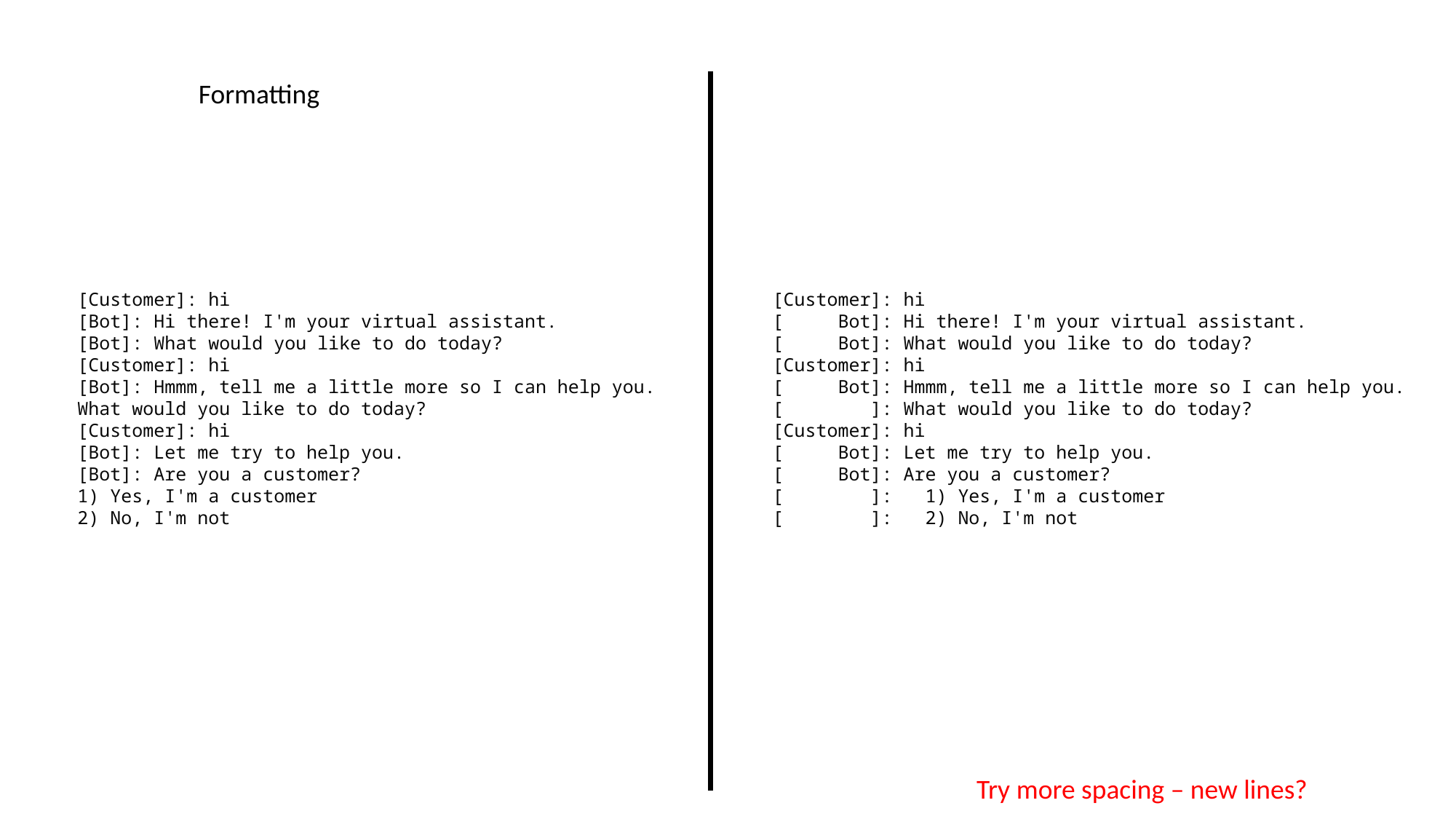

Formatting
[Customer]: hi
[Bot]: Hi there! I'm your virtual assistant.
[Bot]: What would you like to do today?
[Customer]: hi
[Bot]: Hmmm, tell me a little more so I can help you.
What would you like to do today?
[Customer]: hi
[Bot]: Let me try to help you.
[Bot]: Are you a customer?
1) Yes, I'm a customer
2) No, I'm not
[Customer]: hi
[     Bot]: Hi there! I'm your virtual assistant.
[     Bot]: What would you like to do today?
[Customer]: hi
[     Bot]: Hmmm, tell me a little more so I can help you.
[        ]: What would you like to do today?
[Customer]: hi
[     Bot]: Let me try to help you.
[     Bot]: Are you a customer?
[        ]:   1) Yes, I'm a customer
[        ]:   2) No, I'm not
Try more spacing – new lines?